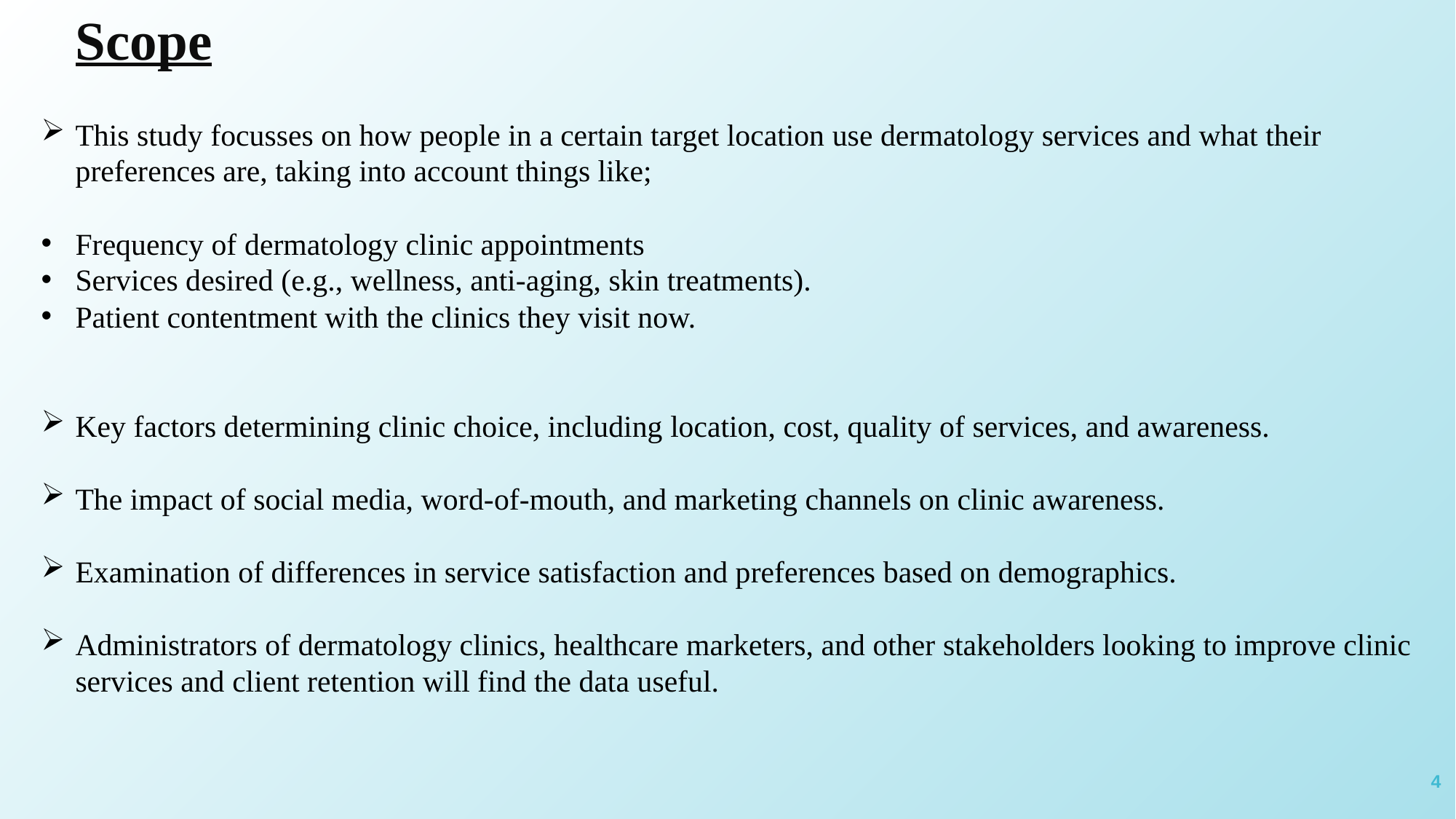

Scope

This study focusses on how people in a certain target location use dermatology services and what their preferences are, taking into account things like;

Frequency of dermatology clinic appointments
Services desired (e.g., wellness, anti-aging, skin treatments).
Patient contentment with the clinics they visit now.

Key factors determining clinic choice, including location, cost, quality of services, and awareness.

The impact of social media, word-of-mouth, and marketing channels on clinic awareness.

Examination of differences in service satisfaction and preferences based on demographics.

Administrators of dermatology clinics, healthcare marketers, and other stakeholders looking to improve clinic services and client retention will find the data useful.
4